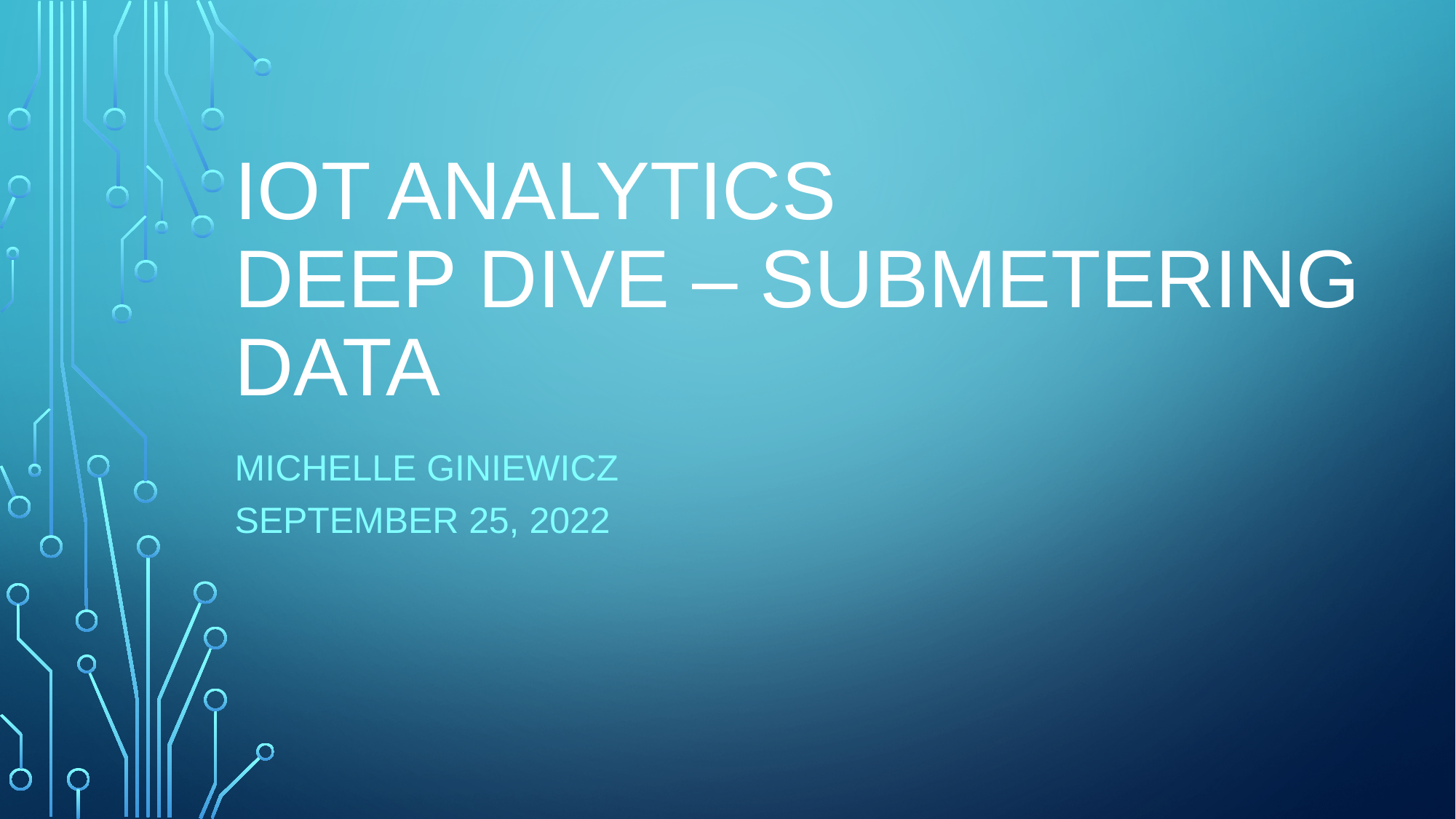

# IOT Analytics Deep Dive – SubMetering Data
Michelle Giniewicz
September 25, 2022